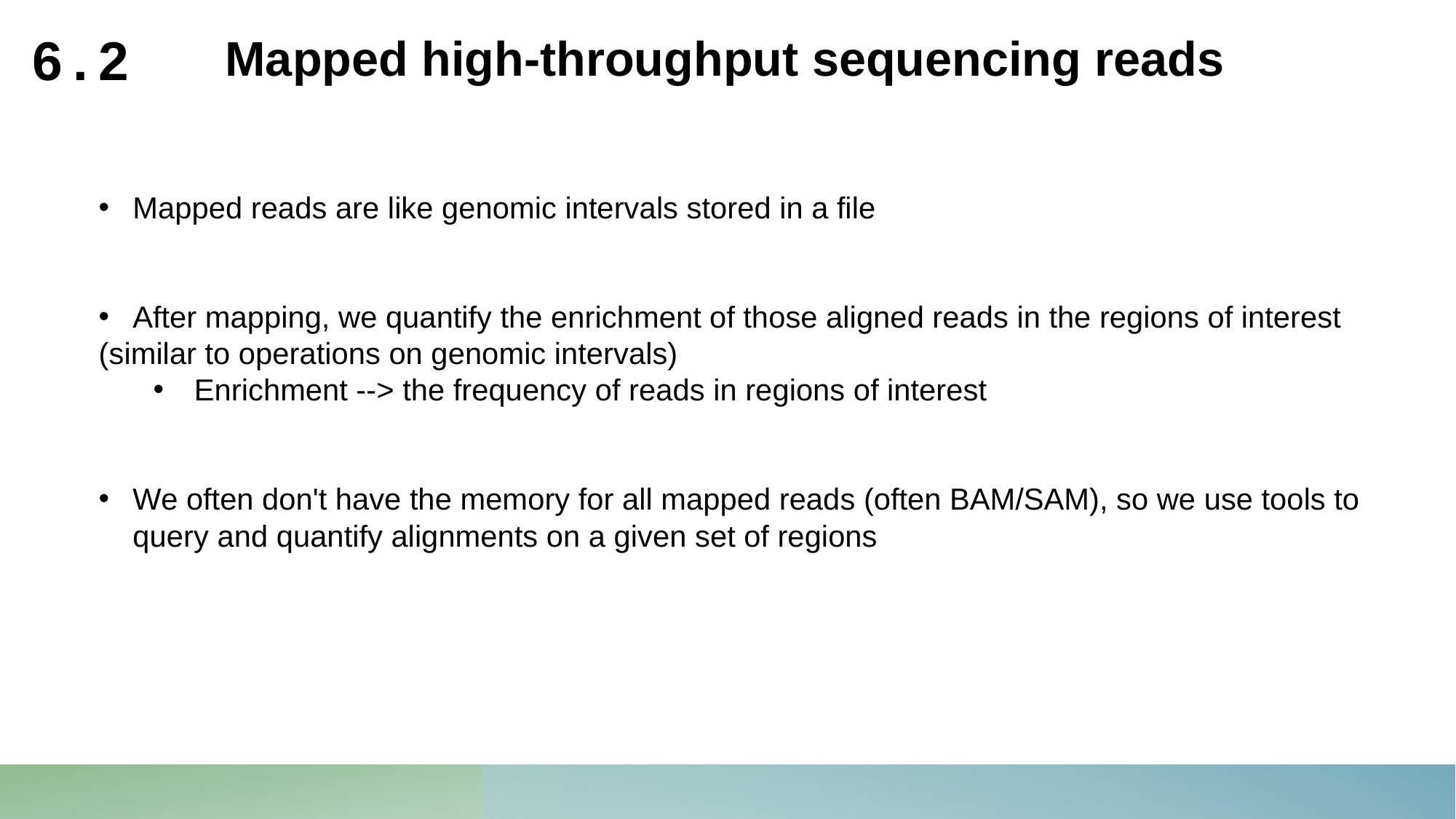

# 6.2
Mapped high-throughput sequencing reads
Mapped reads are like genomic intervals stored in a file

After mapping, we quantify the enrichment of those aligned reads in the regions of interest
(similar to operations on genomic intervals)
Enrichment --> the frequency of reads in regions of interest

We often don't have the memory for all mapped reads (often BAM/SAM), so we use tools to query and quantify alignments on a given set of regions